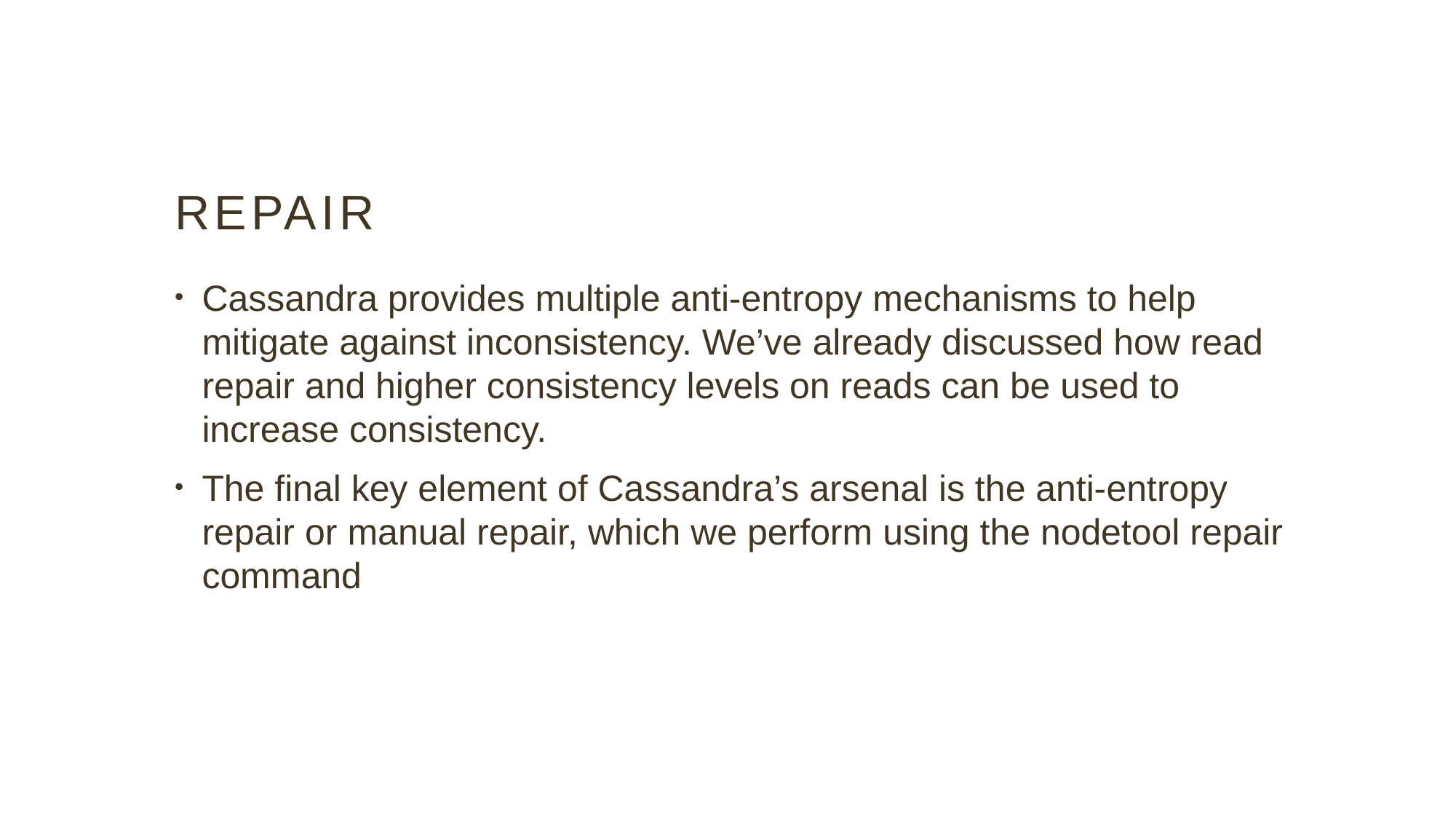

# Repair
Cassandra provides multiple anti-entropy mechanisms to help mitigate against inconsistency. We’ve already discussed how read repair and higher consistency levels on reads can be used to increase consistency.
The final key element of Cassandra’s arsenal is the anti-entropy repair or manual repair, which we perform using the nodetool repair command